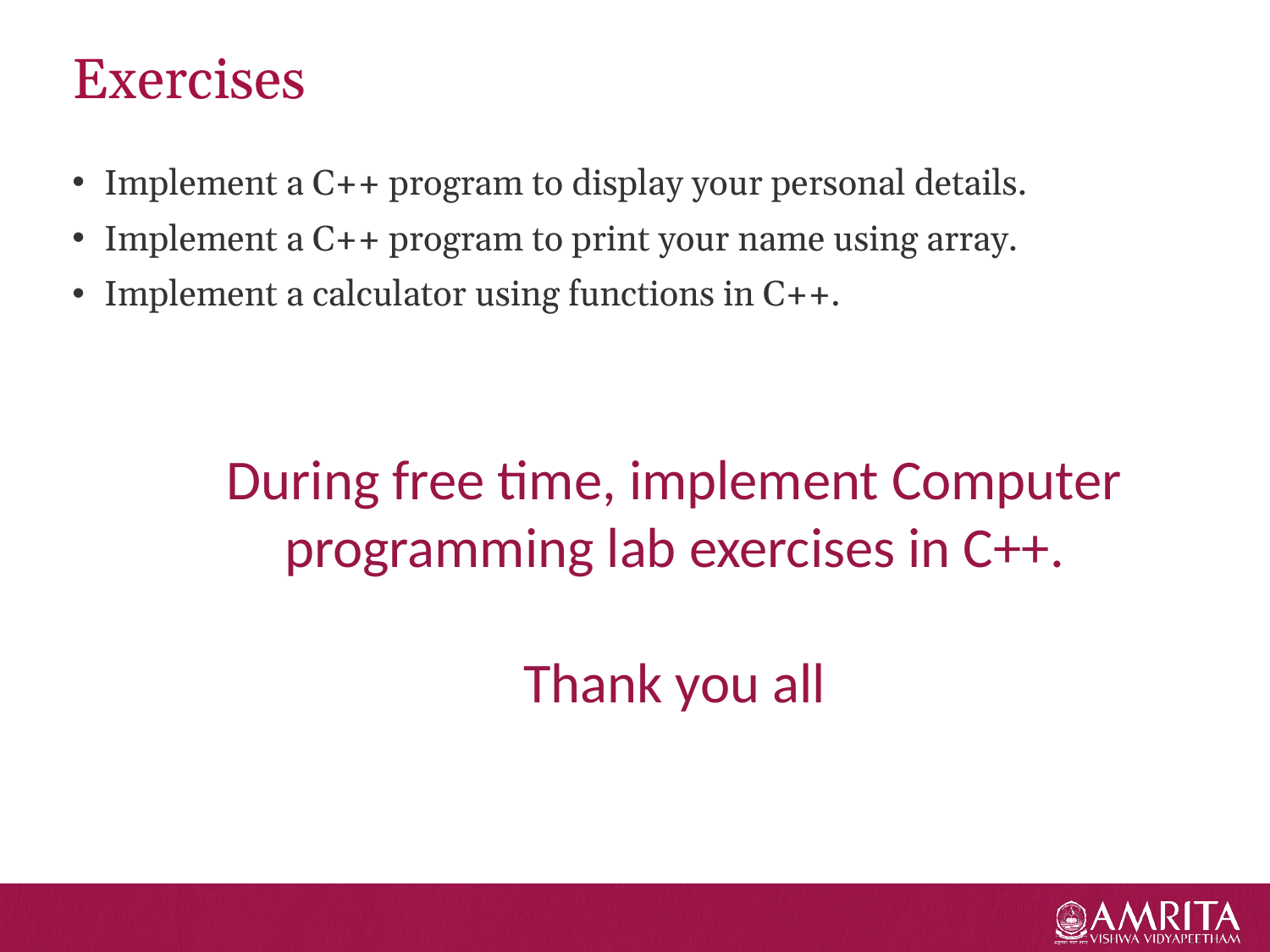

# Exercises
Implement a C++ program to display your personal details.
Implement a C++ program to print your name using array.
Implement a calculator using functions in C++.

During free time, implement Computer programming lab exercises in C++.

Thank you all